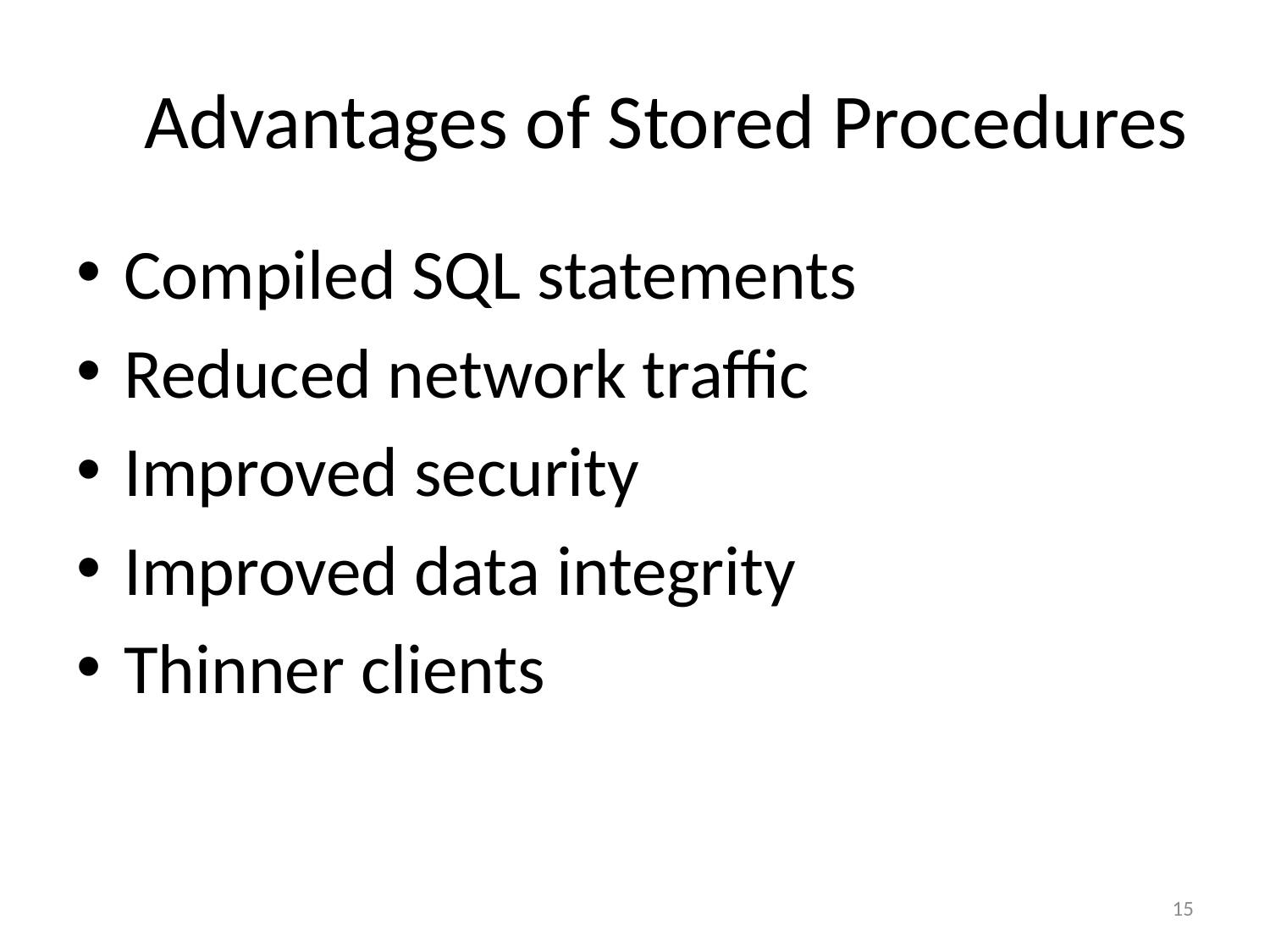

# Advantages of Stored Procedures
Compiled SQL statements
Reduced network traffic
Improved security
Improved data integrity
Thinner clients
15